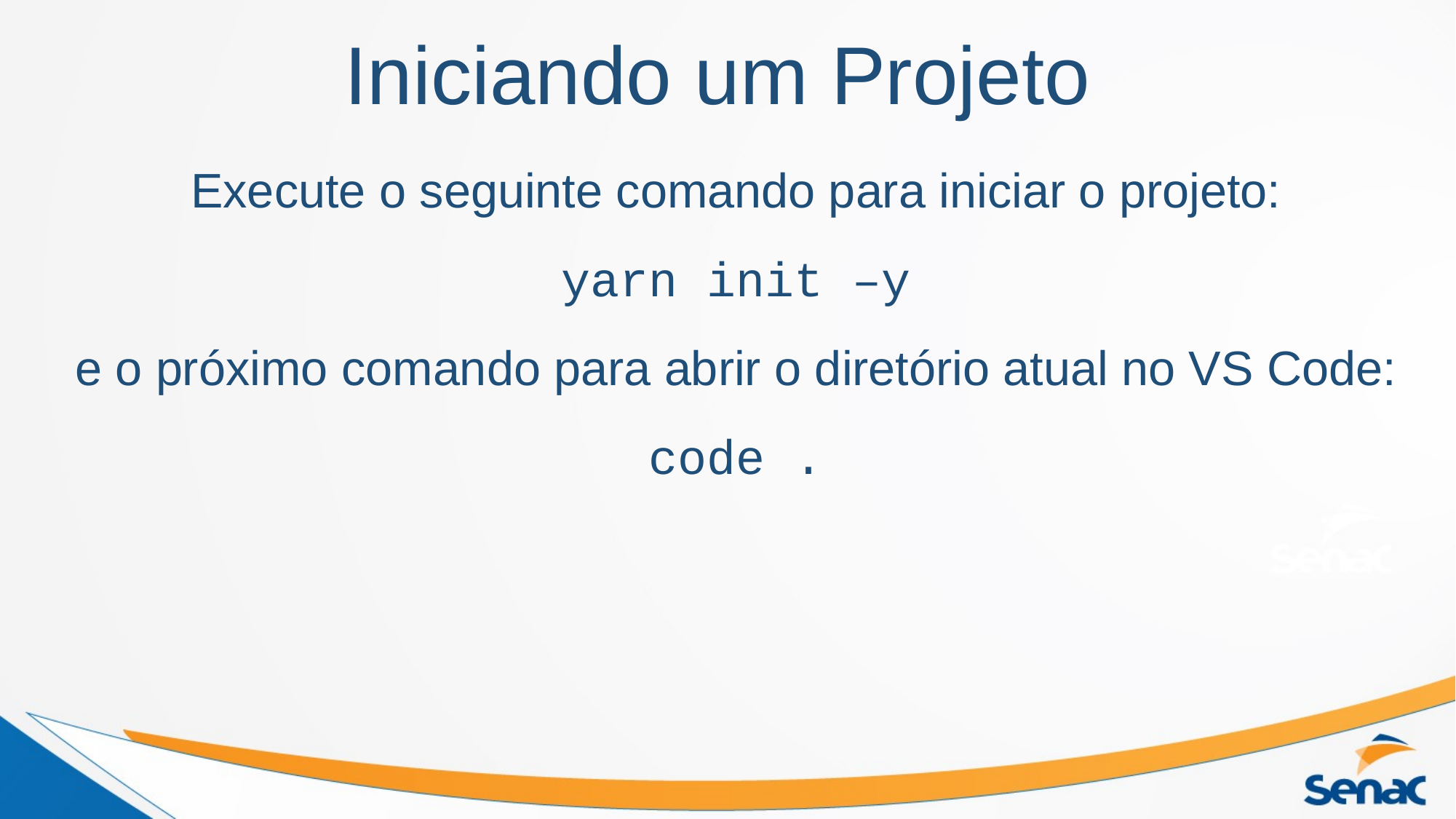

Iniciando um Projeto
Execute o seguinte comando para iniciar o projeto:
yarn init –y
e o próximo comando para abrir o diretório atual no VS Code:
code .